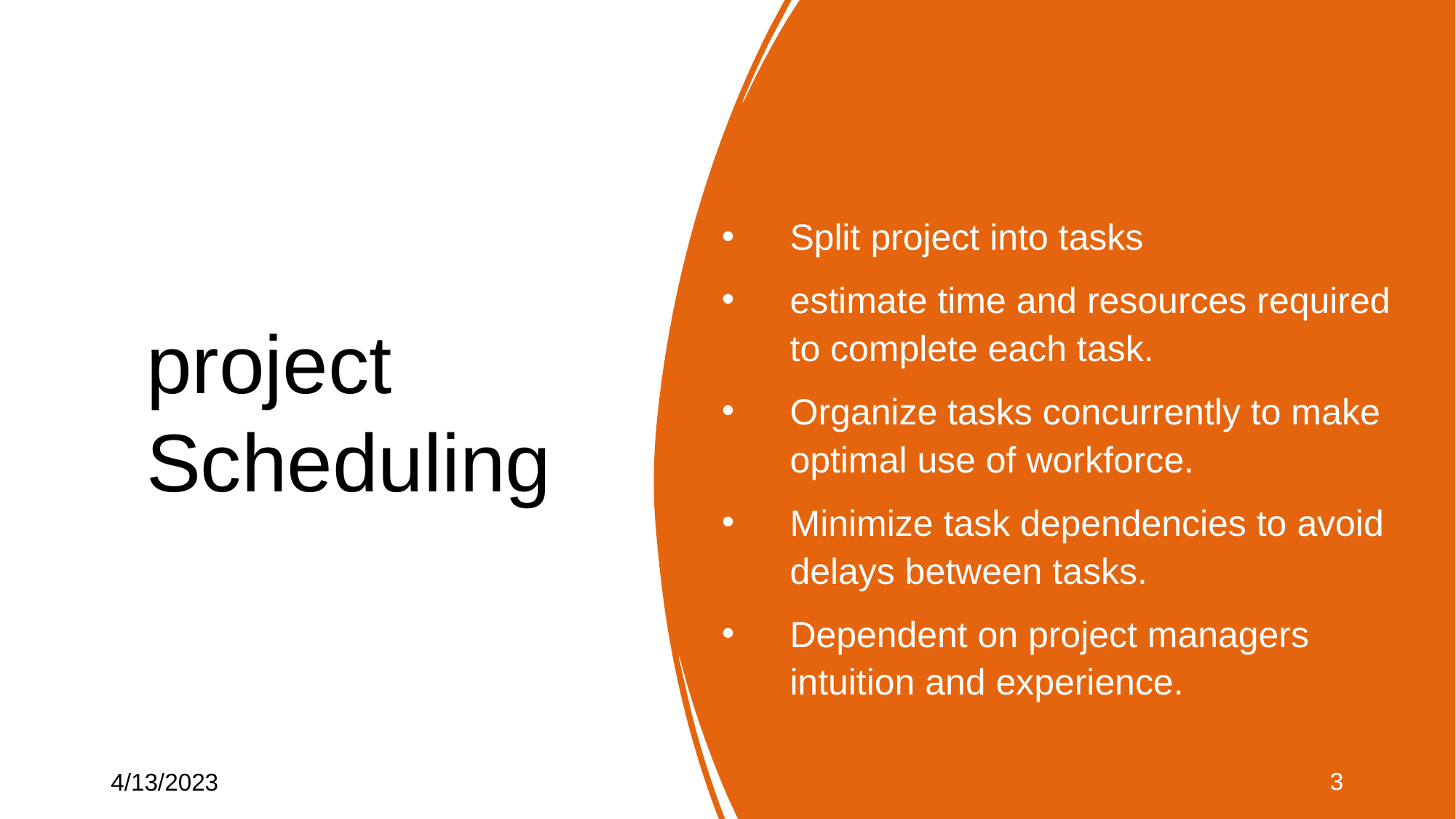

# project Scheduling
Split project into tasks
estimate time and resources required to complete each task.
Organize tasks concurrently to make optimal use of workforce.
Minimize task dependencies to avoid delays between tasks.
Dependent on project managers intuition and experience.
3
4/13/2023